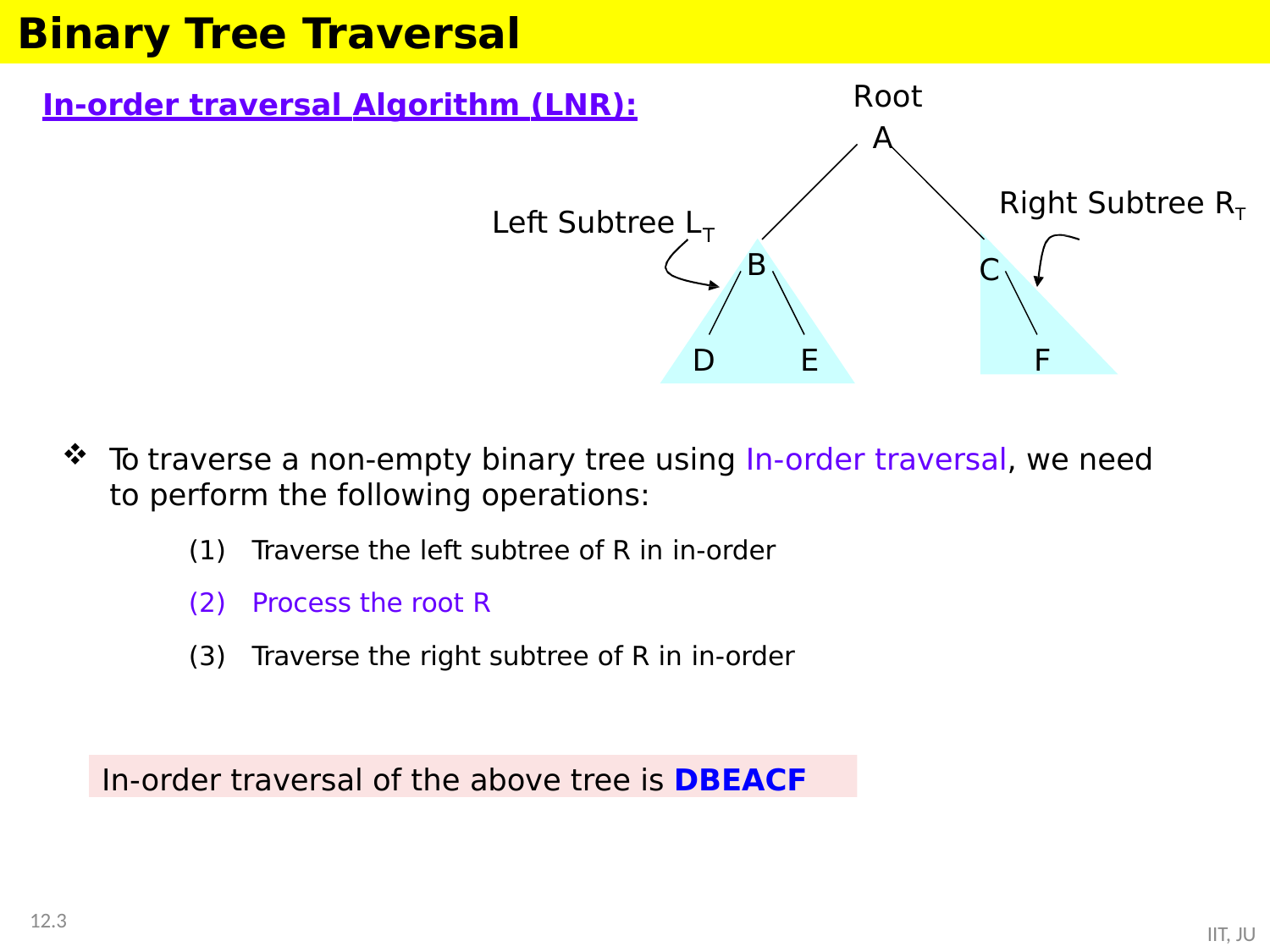

# Binary Tree Traversal
Root  A
In-order traversal Algorithm (LNR):

Right Subtree RT
C
Left Subtree L
T

B

D
E
F
To traverse a non-empty binary tree using In-order traversal, we need  to perform the following operations:
Traverse the left subtree of R in in-order
Process the root R
Traverse the right subtree of R in in-order
In-order traversal of the above tree is DBEACF
12.3
IIT, JU